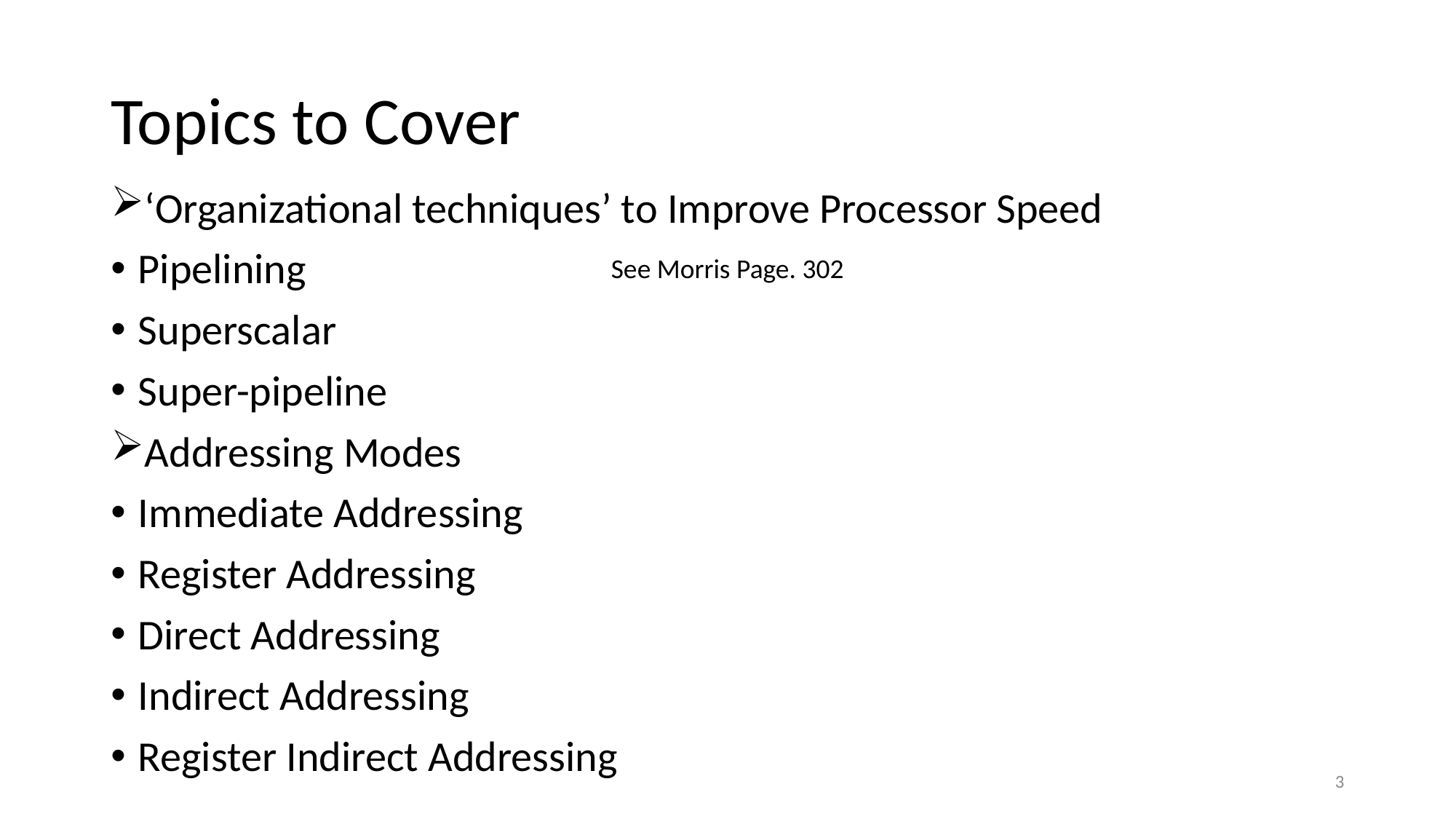

# Topics to Cover
‘Organizational techniques’ to Improve Processor Speed
Pipelining
Superscalar
Super-pipeline
Addressing Modes
Immediate Addressing
Register Addressing
Direct Addressing
Indirect Addressing
Register Indirect Addressing
See Morris Page. 302
3